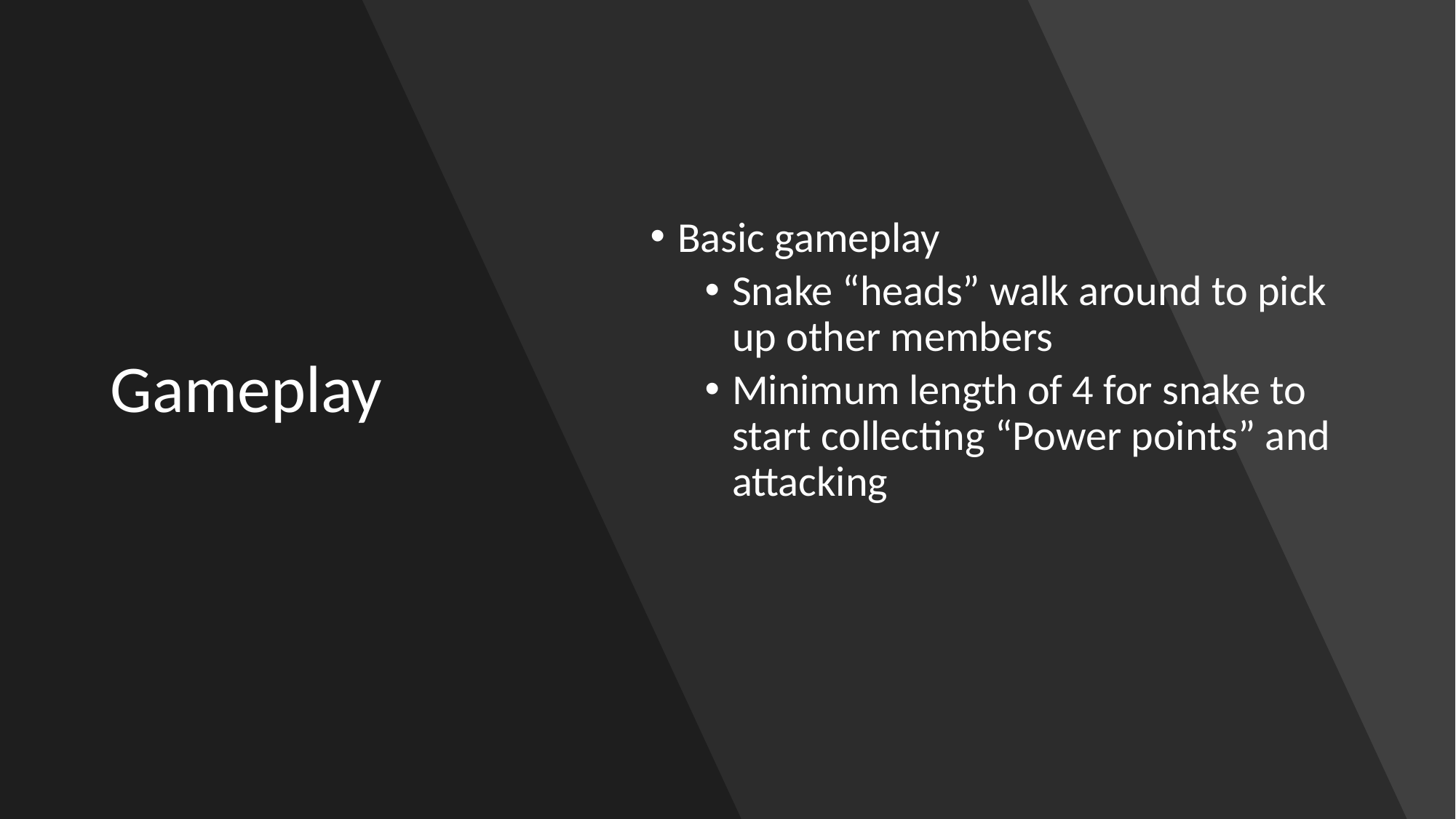

# Gameplay
Basic gameplay
Snake “heads” walk around to pick up other members
Minimum length of 4 for snake to start collecting “Power points” and attacking